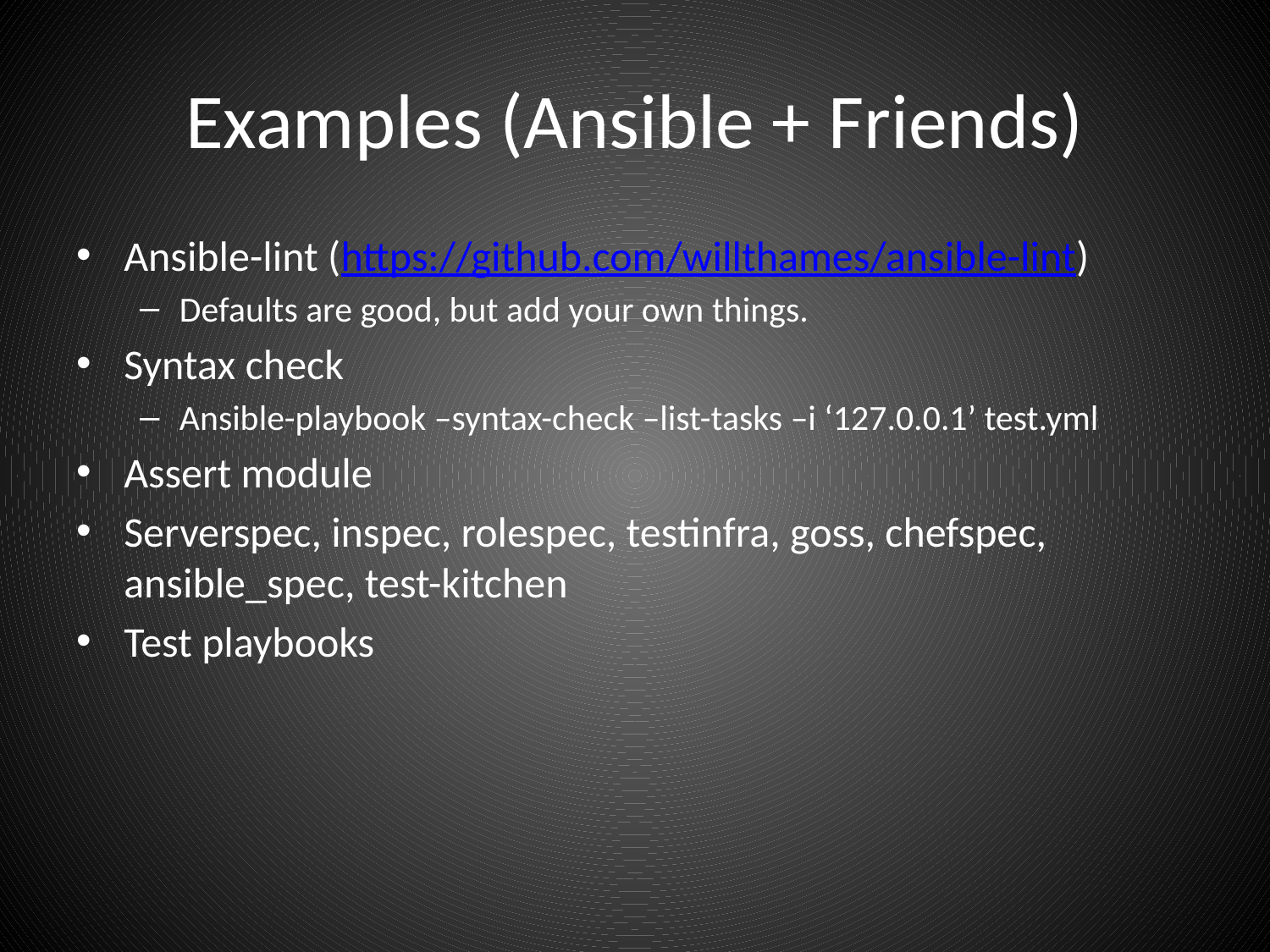

# Examples (Ansible + Friends)
Ansible-lint (https://github.com/willthames/ansible-lint)
Defaults are good, but add your own things.
Syntax check
Ansible-playbook –syntax-check –list-tasks –i ‘127.0.0.1’ test.yml
Assert module
Serverspec, inspec, rolespec, testinfra, goss, chefspec, ansible_spec, test-kitchen
Test playbooks